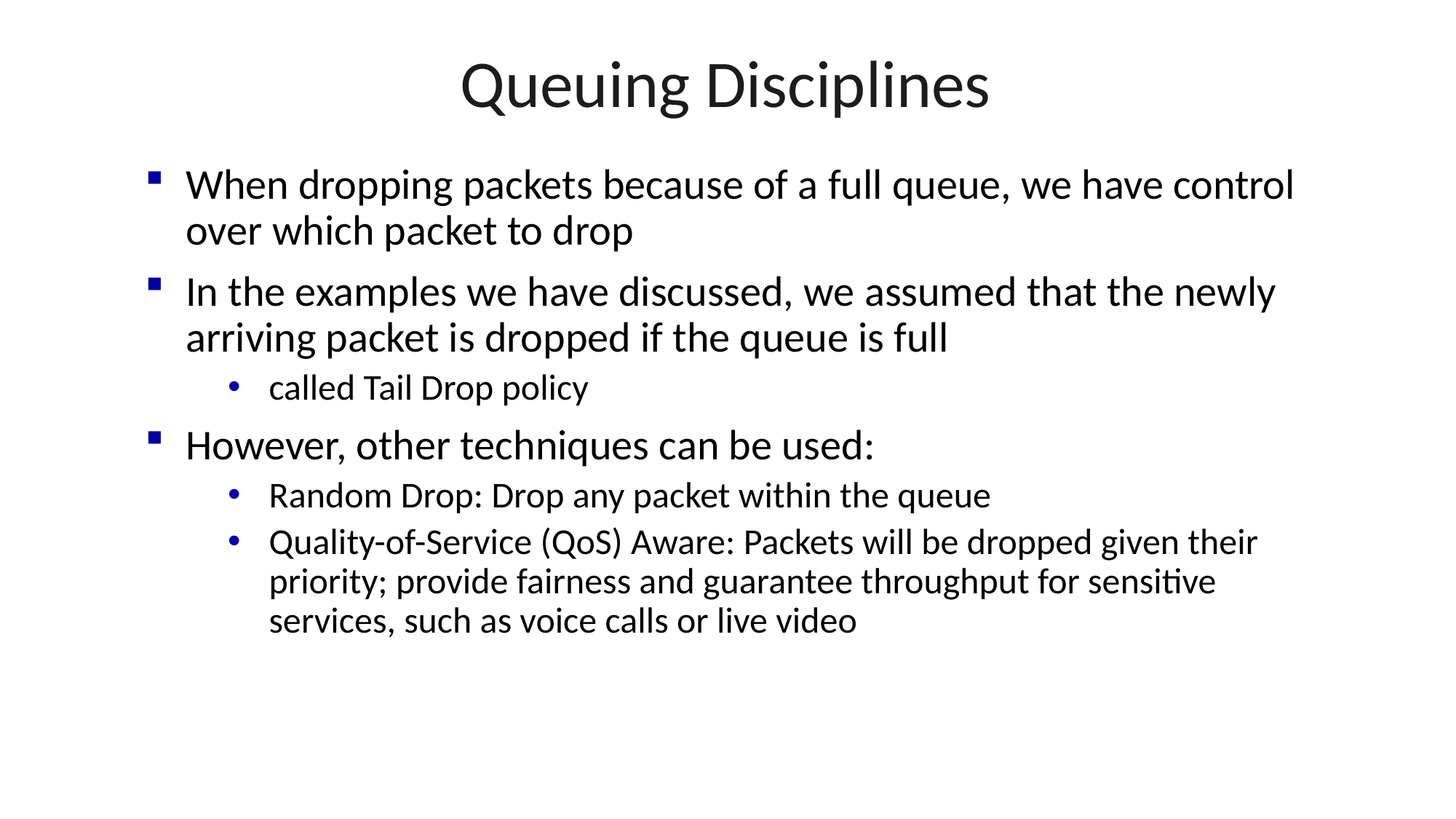

Queuing Disciplines
When dropping packets because of a full queue, we have control over which packet to drop
In the examples we have discussed, we assumed that the newly arriving packet is dropped if the queue is full
called Tail Drop policy
However, other techniques can be used:
Random Drop: Drop any packet within the queue
Quality-of-Service (QoS) Aware: Packets will be dropped given their priority; provide fairness and guarantee throughput for sensitive services, such as voice calls or live video